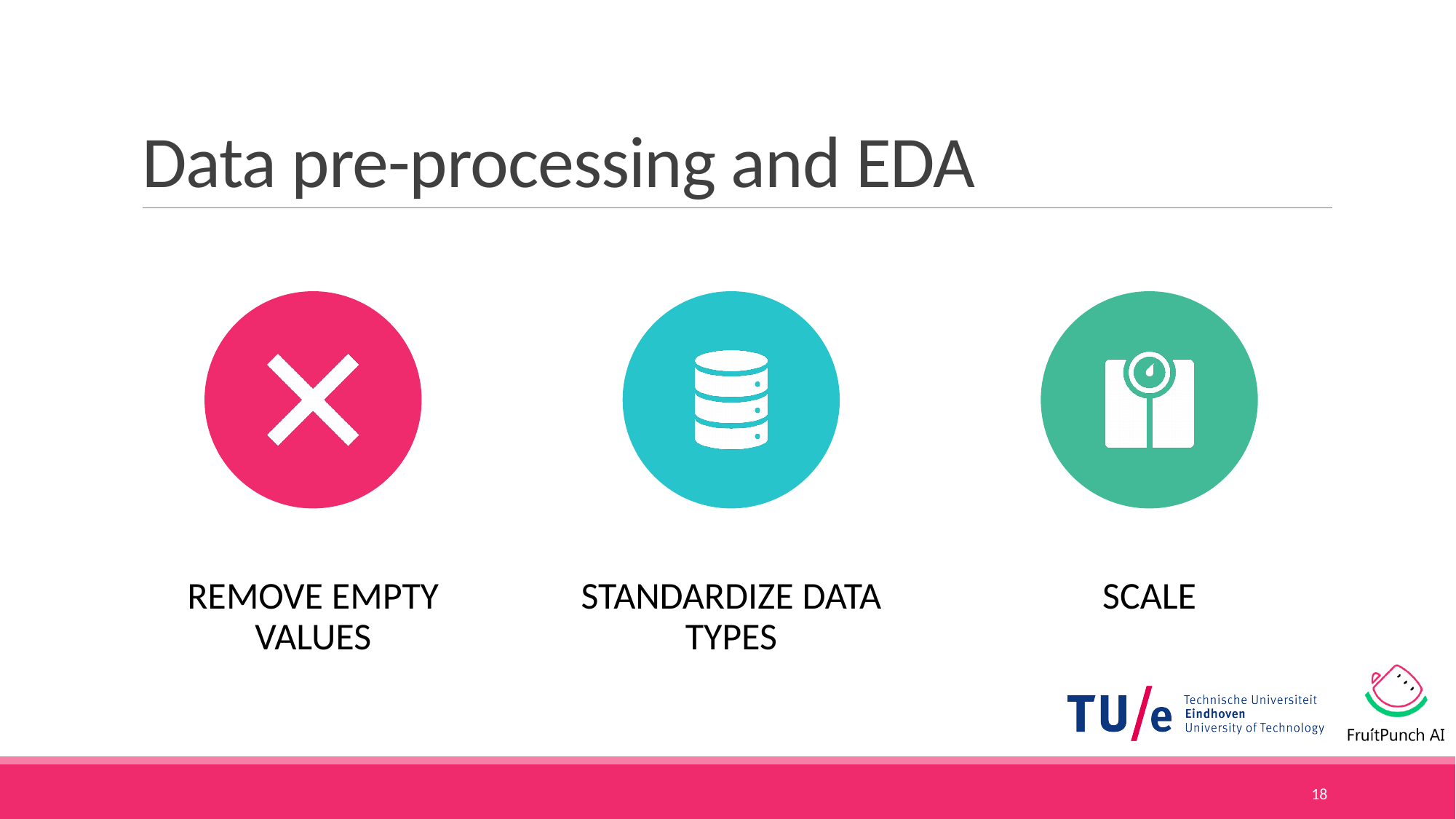

# Data pre-processing and EDA
Remove empty values
Standardize data types
Scale
18